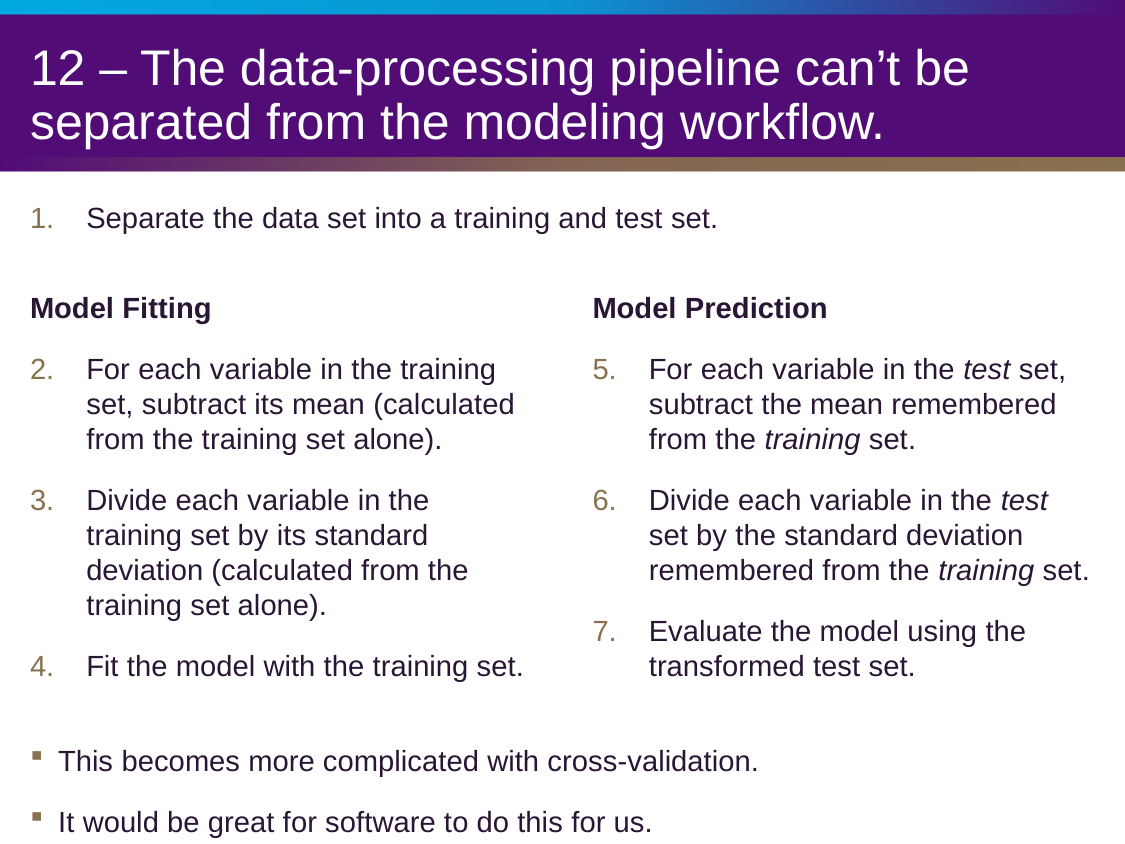

# 12 – The data-processing pipeline can’t be separated from the modeling workflow.
Separate the data set into a training and test set.
Model Fitting
For each variable in the training set, subtract its mean (calculated from the training set alone).
Divide each variable in the training set by its standard deviation (calculated from the training set alone).
Fit the model with the training set.
Model Prediction
For each variable in the test set, subtract the mean remembered from the training set.
Divide each variable in the test set by the standard deviation remembered from the training set.
Evaluate the model using the transformed test set.
This becomes more complicated with cross-validation.
It would be great for software to do this for us.